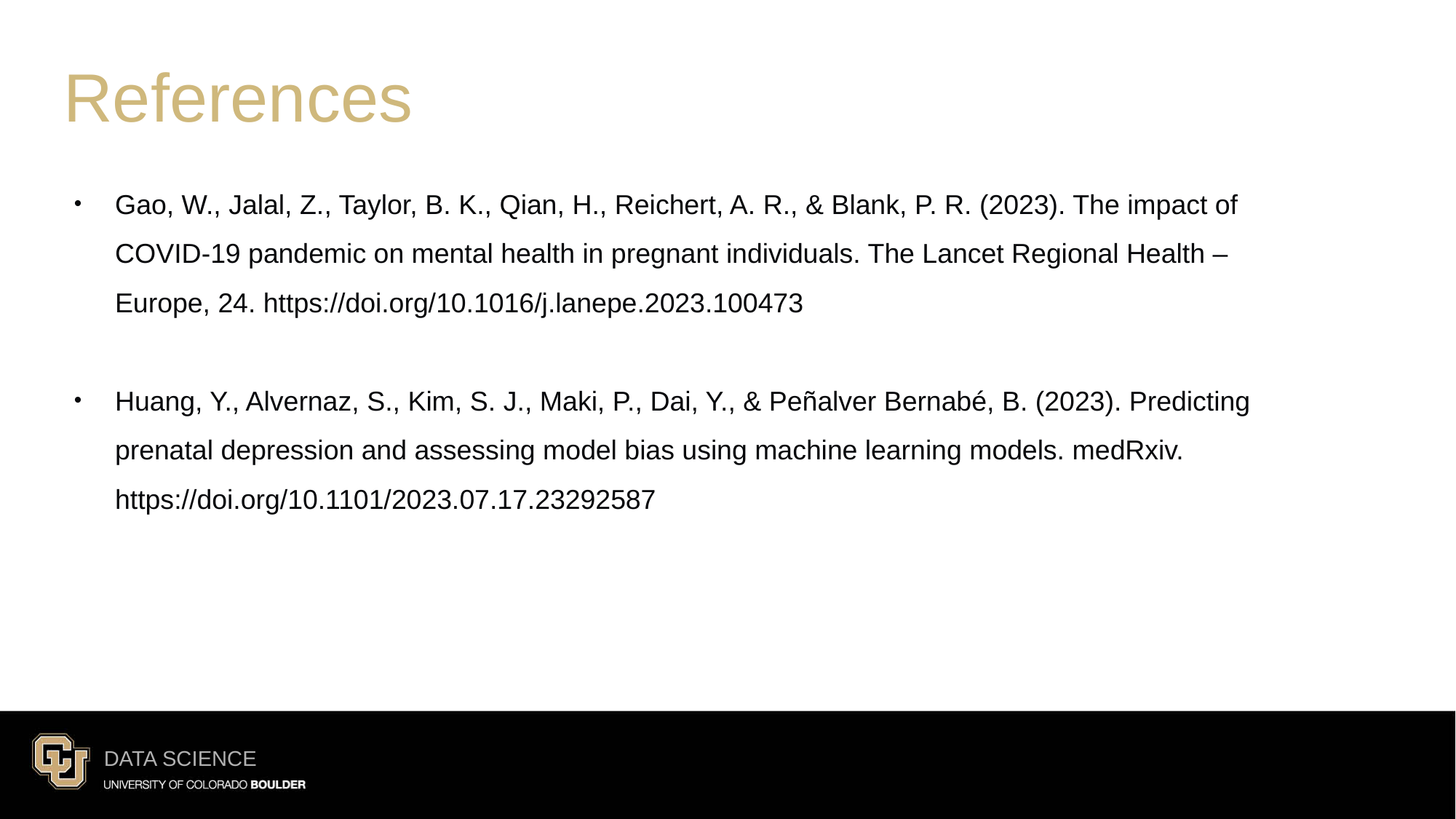

References
Gao, W., Jalal, Z., Taylor, B. K., Qian, H., Reichert, A. R., & Blank, P. R. (2023). The impact of COVID-19 pandemic on mental health in pregnant individuals. The Lancet Regional Health – Europe, 24. https://doi.org/10.1016/j.lanepe.2023.100473

Huang, Y., Alvernaz, S., Kim, S. J., Maki, P., Dai, Y., & Peñalver Bernabé, B. (2023). Predicting prenatal depression and assessing model bias using machine learning models. medRxiv. https://doi.org/10.1101/2023.07.17.23292587
DATA SCIENCE